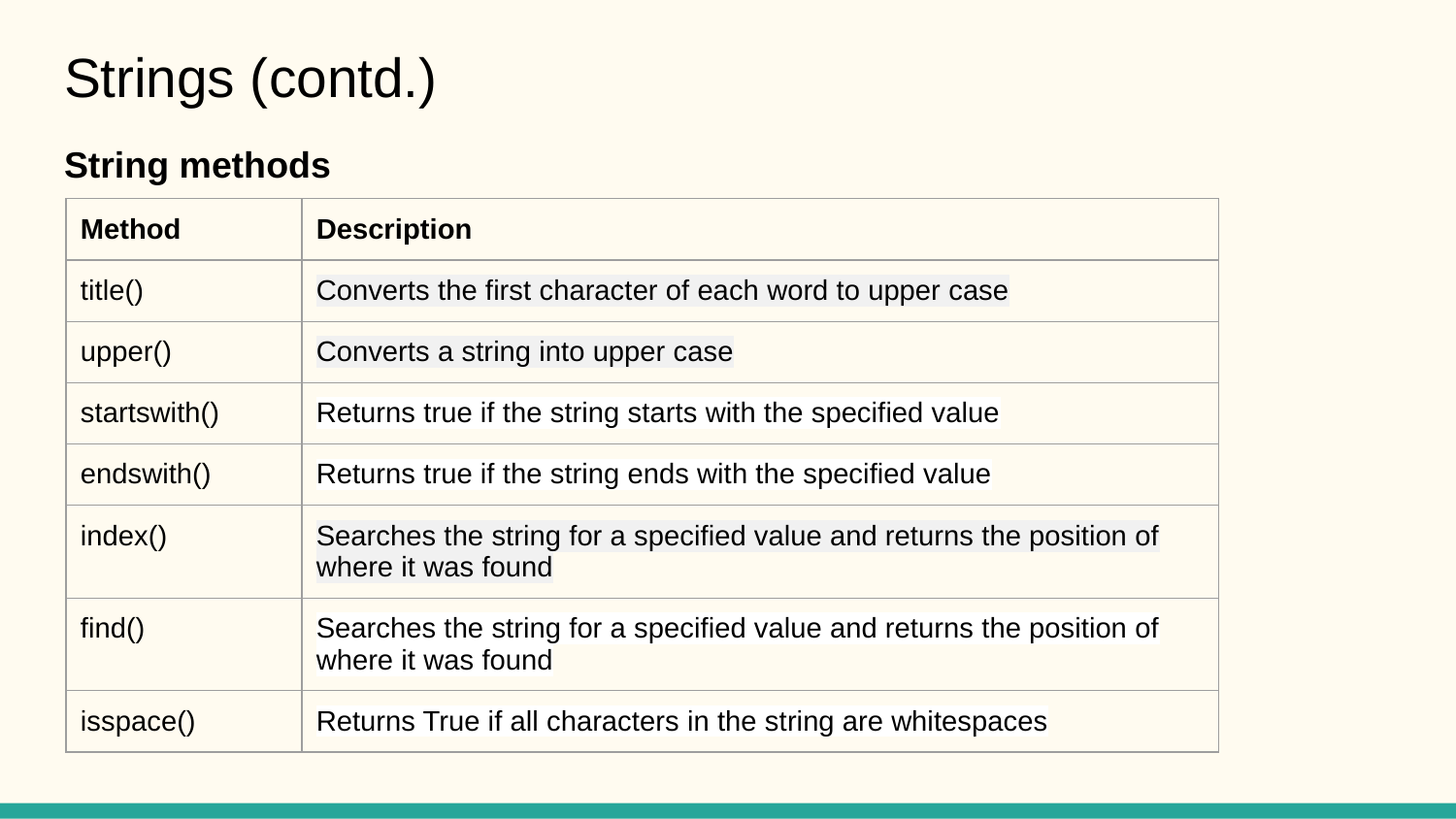

# Strings (contd.)
String methods
| Method | Description |
| --- | --- |
| title() | Converts the first character of each word to upper case |
| upper() | Converts a string into upper case |
| startswith() | Returns true if the string starts with the specified value |
| endswith() | Returns true if the string ends with the specified value |
| index() | Searches the string for a specified value and returns the position of where it was found |
| find() | Searches the string for a specified value and returns the position of where it was found |
| isspace() | Returns True if all characters in the string are whitespaces |